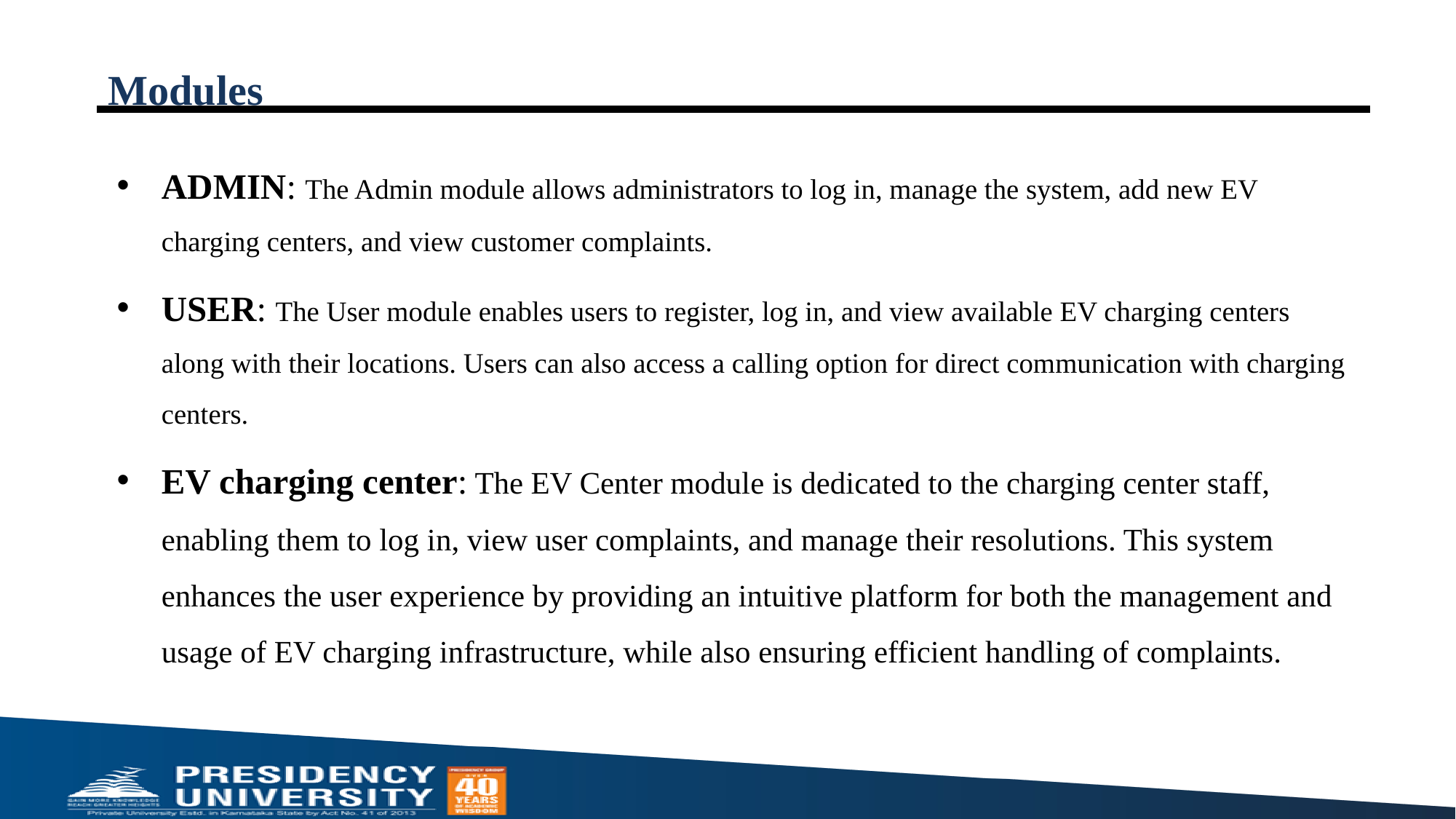

# Modules
ADMIN: The Admin module allows administrators to log in, manage the system, add new EV charging centers, and view customer complaints.
USER: The User module enables users to register, log in, and view available EV charging centers along with their locations. Users can also access a calling option for direct communication with charging centers.
EV charging center: The EV Center module is dedicated to the charging center staff, enabling them to log in, view user complaints, and manage their resolutions. This system enhances the user experience by providing an intuitive platform for both the management and usage of EV charging infrastructure, while also ensuring efficient handling of complaints.